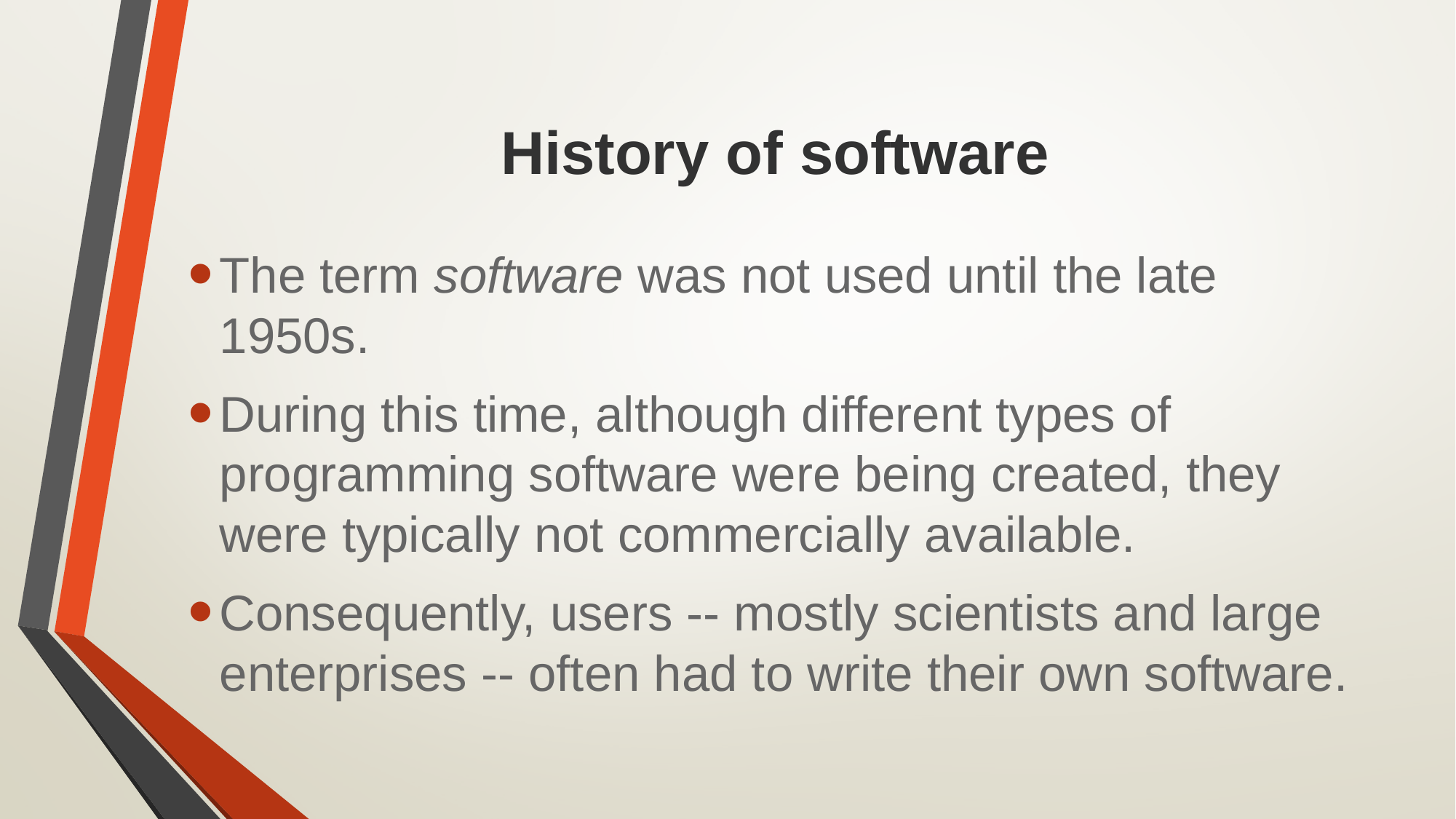

# History of software
The term software was not used until the late 1950s.
During this time, although different types of programming software were being created, they were typically not commercially available.
Consequently, users -- mostly scientists and large enterprises -- often had to write their own software.